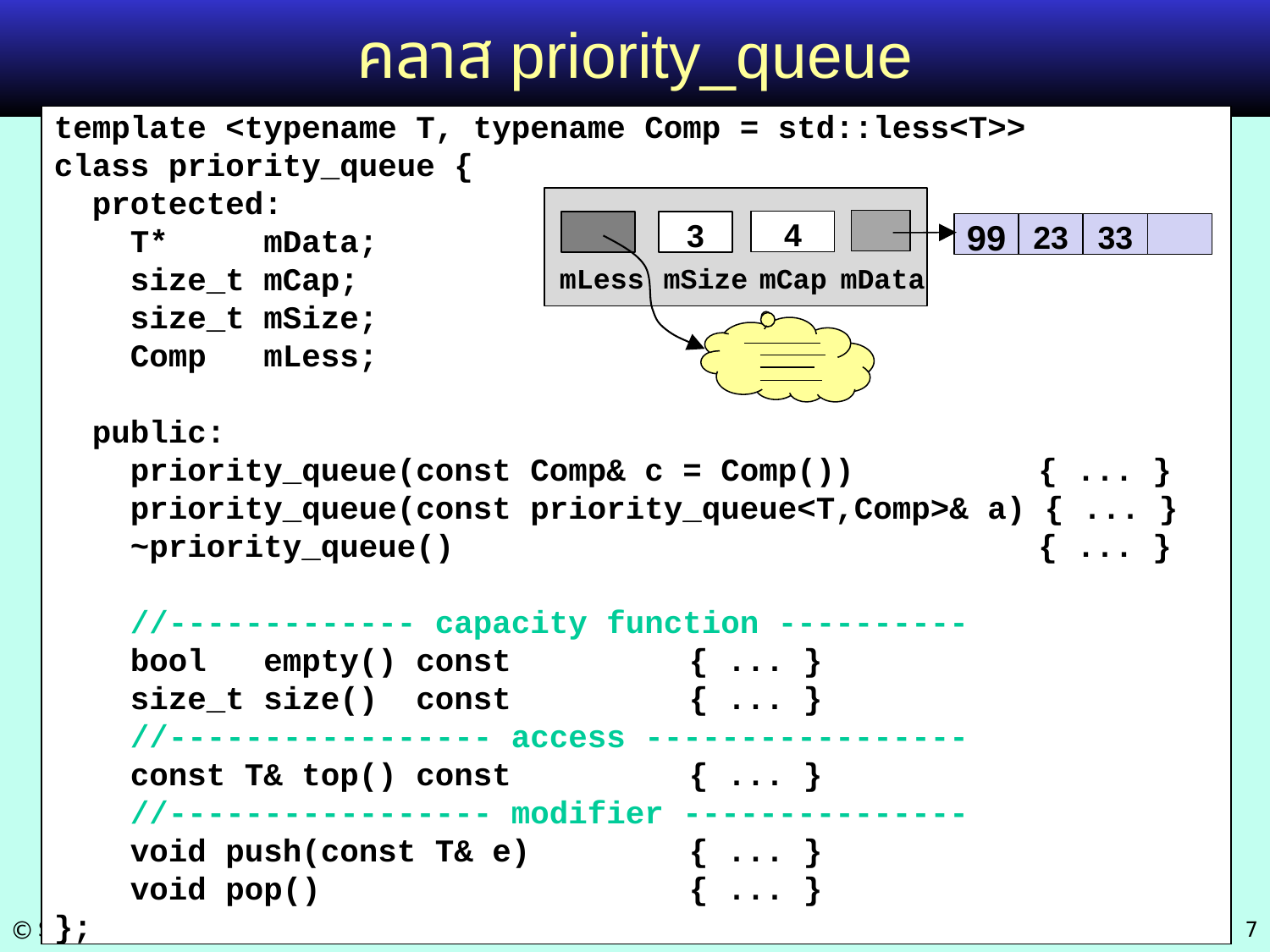

# คลาส priority_queue
template <typename T, typename Comp = std::less<T>>
class priority_queue {
  protected:
    T*     mData;
    size_t mCap;
    size_t mSize;
    Comp   mLess;

  public:
    priority_queue(const Comp& c = Comp()) 	     { ... }
    priority_queue(const priority_queue<T,Comp>& a) { ... }
    ~priority_queue()   				     { ... }

    //------------- capacity function ----------
    bool   empty() const		{ ... }
    size_t size()  const		{ ... }
    //----------------- access -----------------
    const T& top() const		{ ... }
    //----------------- modifier ---------------
    void push(const T& e)		{ ... }
    void pop() 			{ ... }
};

4

3
99
23
33

mLess
mSize
mCap
mData